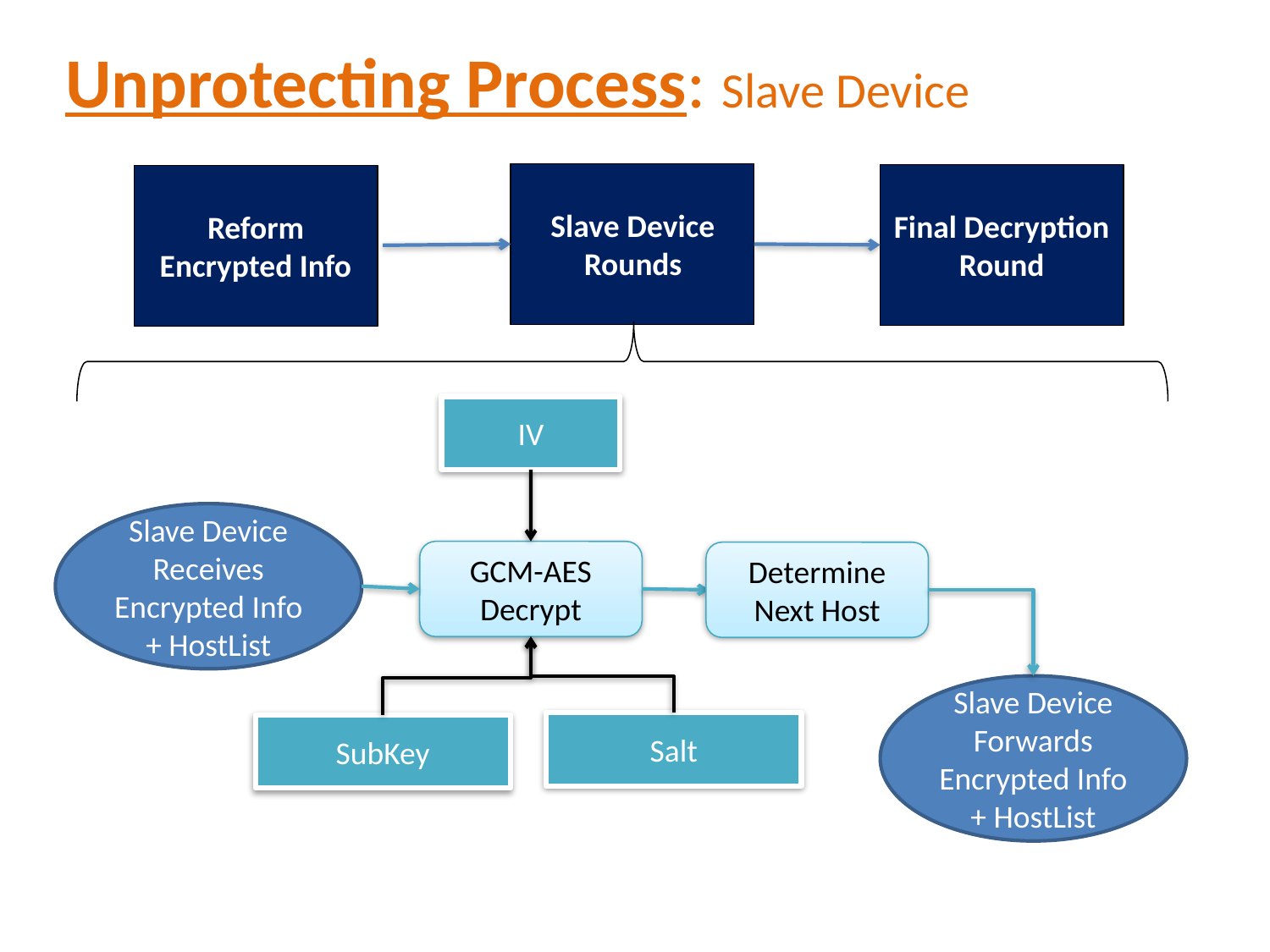

# Unprotecting Process: Slave Device

Slave Device Rounds

Final Decryption Round

Reform
Encrypted Info
IV
Slave Device
Receives Encrypted Info
+ HostList
GCM-AES
Decrypt
Determine
Next Host
Slave Device
Forwards Encrypted Info
+ HostList
Salt
SubKey